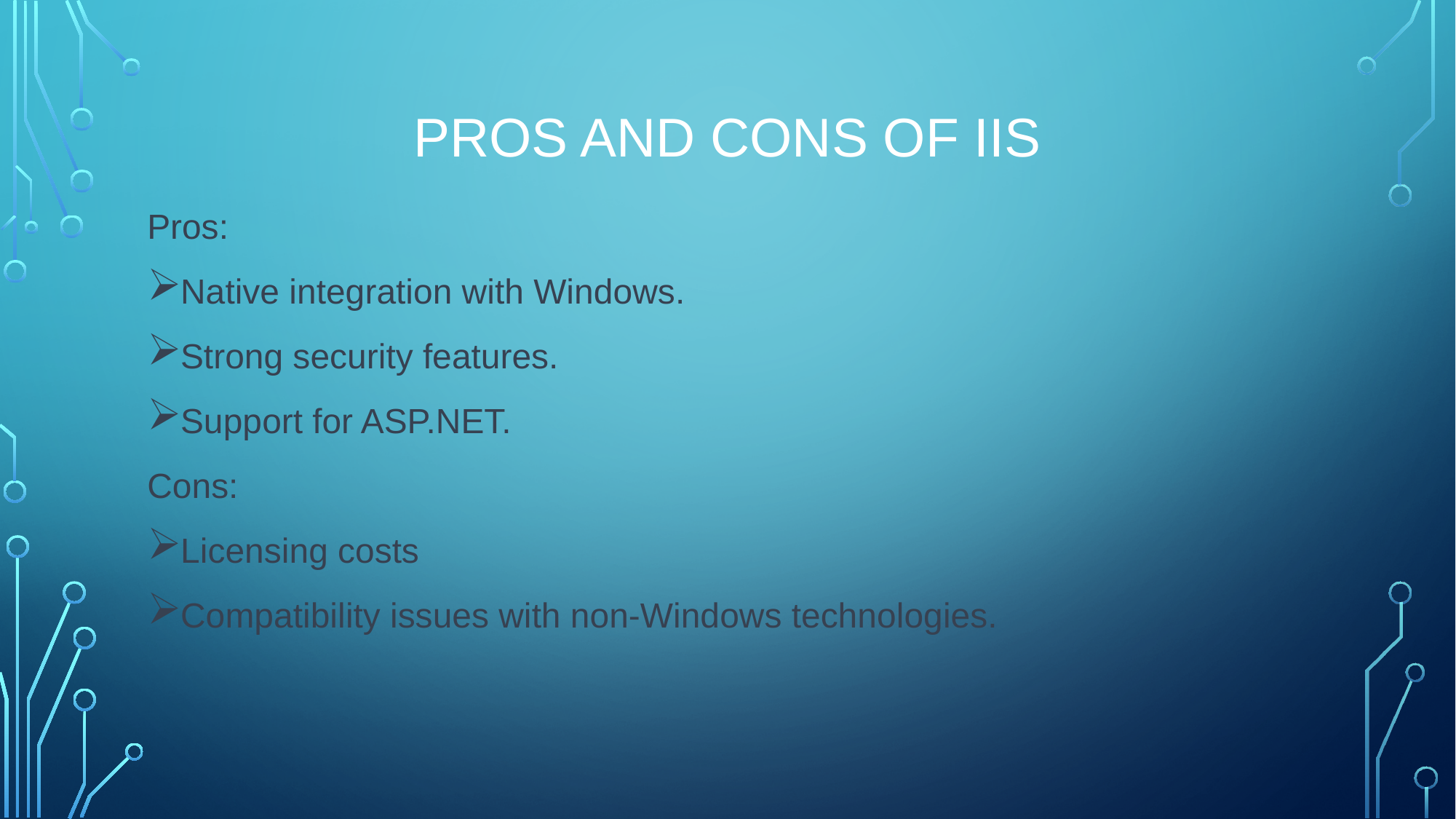

# Pros and Cons of IIS
Pros:
Native integration with Windows.
Strong security features.
Support for ASP.NET.
Cons:
Licensing costs
Compatibility issues with non-Windows technologies.